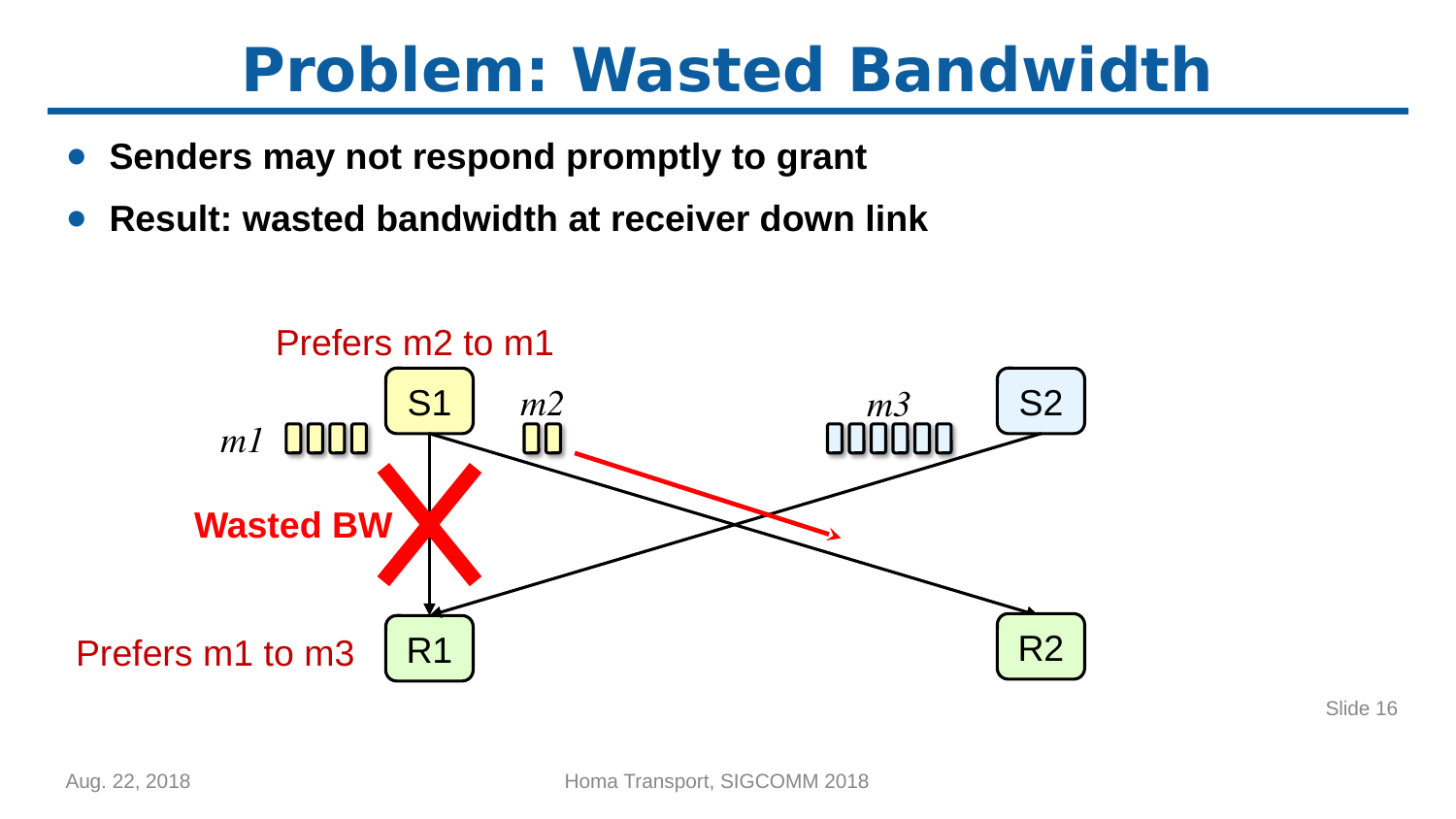

# Problem: Wasted Bandwidth
Senders may not respond promptly to grant
Result: wasted bandwidth at receiver down link

Prefers m2 to m1
S1
S2
m2
m3

Wasted BW
m1

R2
R1
Prefers m1 to m3
Slide 16